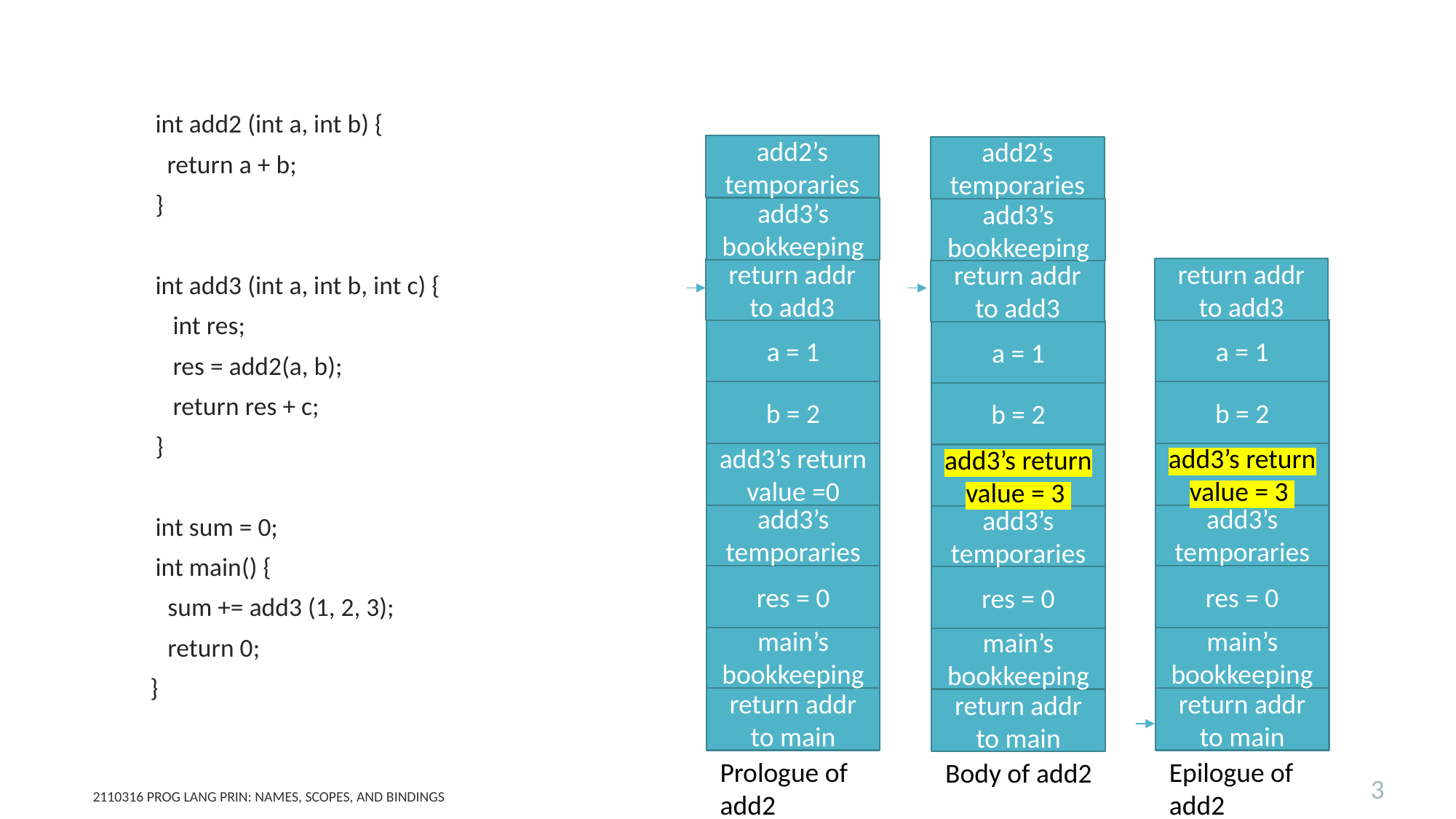

int add2 (int a, int b) {
  return a + b;
}

int add3 (int a, int b, int c) {
   int res;
   res = add2(a, b);
   return res + c;
}

int sum = 0;
int main() {
    sum += add3 (1, 2, 3);
    return 0;
 }
add2’s temporaries
add2’s temporaries
add3’s bookkeeping
return addr to add3
a = 1
b = 2
add3’s return value = 3
add3’s temporaries
res = 0
main’s bookkeeping
return addr to main
Body of add2
add3’s bookkeeping
return addr to add3
a = 1
b = 2
add3’s return value =0
add3’s temporaries
res = 0
main’s bookkeeping
return addr to main
Prologue of add2
return addr to add3
a = 1
b = 2
add3’s return value = 3
add3’s temporaries
res = 0
main’s bookkeeping
return addr to main
Epilogue of add2
3
3
2110316 Prog Lang Prin: Names, Scopes, and Bindings